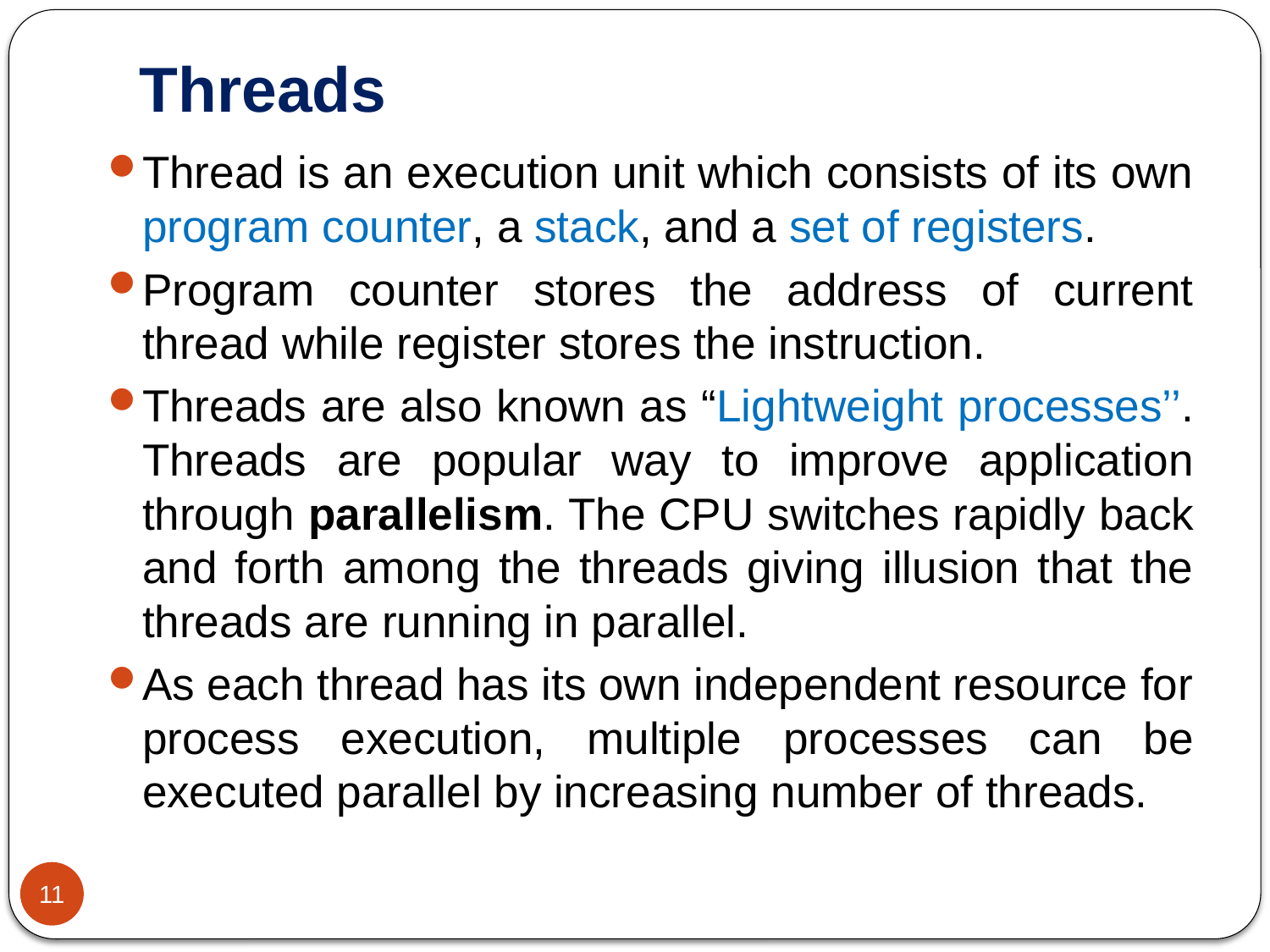

# Threads
Thread is an execution unit which consists of its own program counter, a stack, and a set of registers.
Program counter stores the address of current thread while register stores the instruction.
Threads are also known as “Lightweight processes’’. Threads are popular way to improve application through parallelism. The CPU switches rapidly back and forth among the threads giving illusion that the threads are running in parallel.
As each thread has its own independent resource for process execution, multiple processes can be executed parallel by increasing number of threads.

11